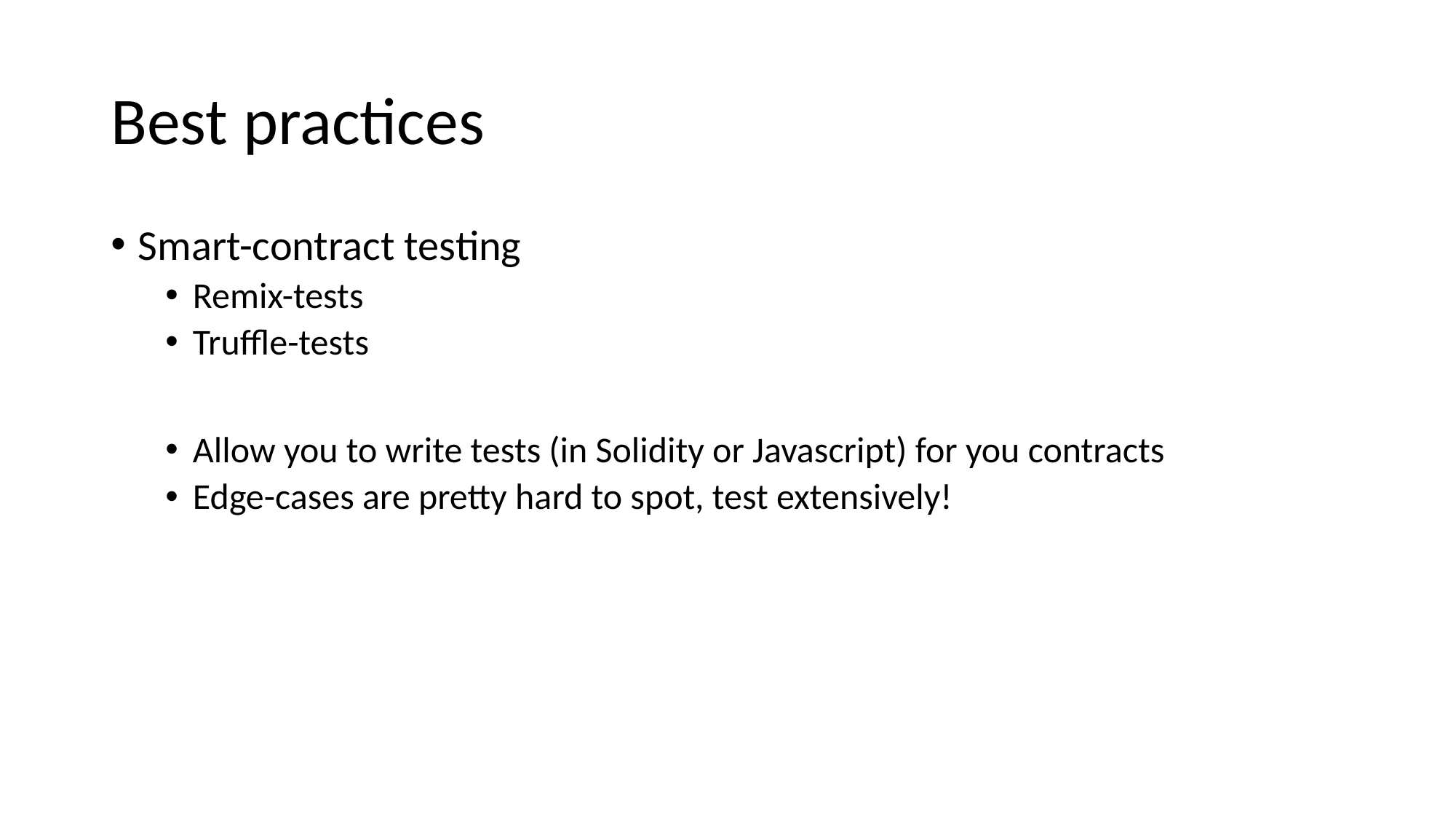

# Best practices
Smart-contract testing
Remix-tests
Truffle-tests

Allow you to write tests (in Solidity or Javascript) for you contracts
Edge-cases are pretty hard to spot, test extensively!